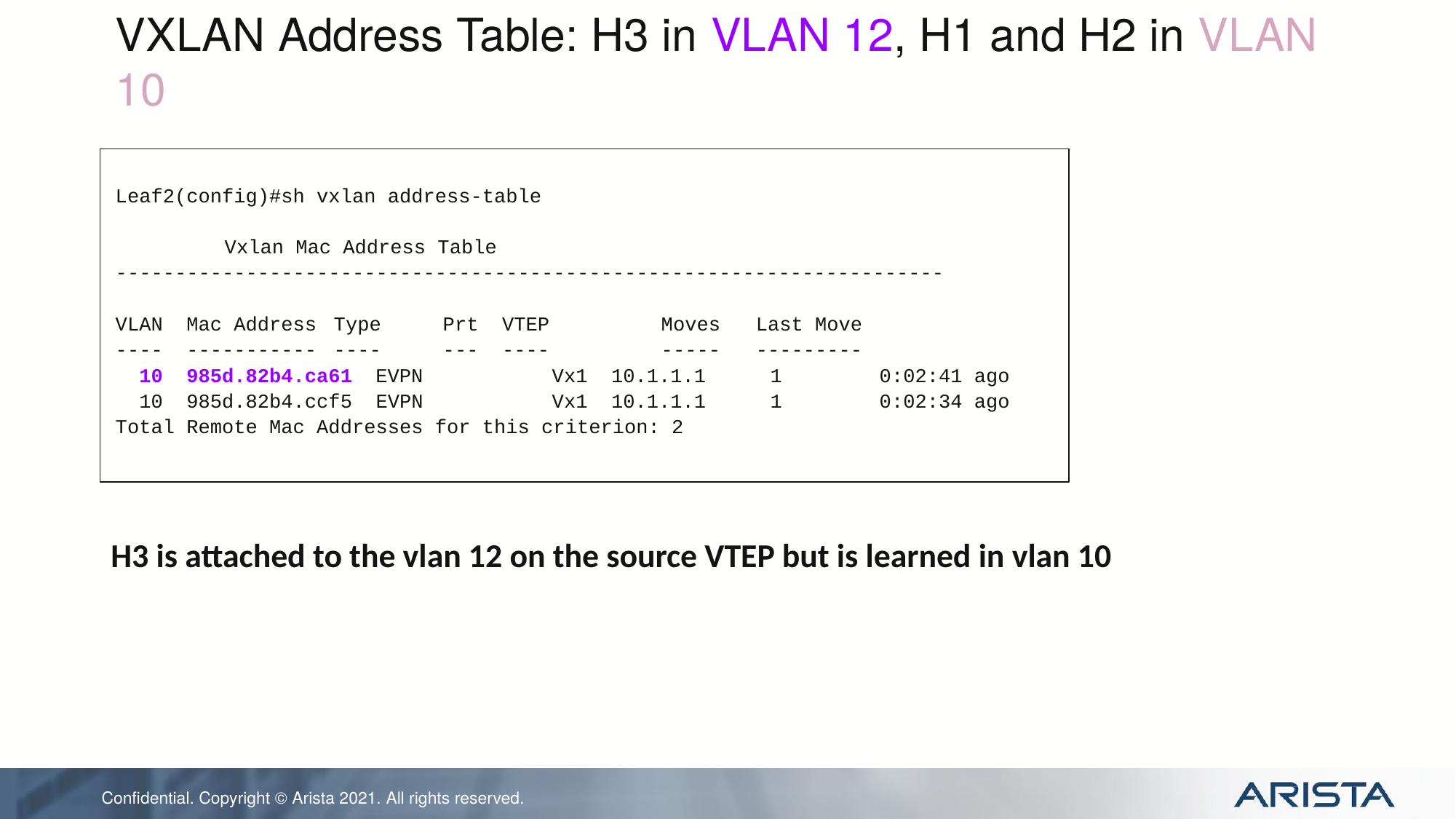

# VXLAN Address Table: H3 in VLAN 12, H1 and H2 in VLAN 10

Leaf2(config)#sh vxlan address-table

      	Vxlan Mac Address Table
----------------------------------------------------------------------

VLAN  Mac Address 	Type  	Prt  VTEP         	Moves   Last Move
----  ----------- 	----  	---  ----         	-----   ---------
  10  985d.82b4.ca61  EVPN  	Vx1  10.1.1.1     	1   	0:02:41 ago
  10  985d.82b4.ccf5  EVPN  	Vx1  10.1.1.1     	1   	0:02:34 ago
Total Remote Mac Addresses for this criterion: 2
H3 is attached to the vlan 12 on the source VTEP but is learned in vlan 10